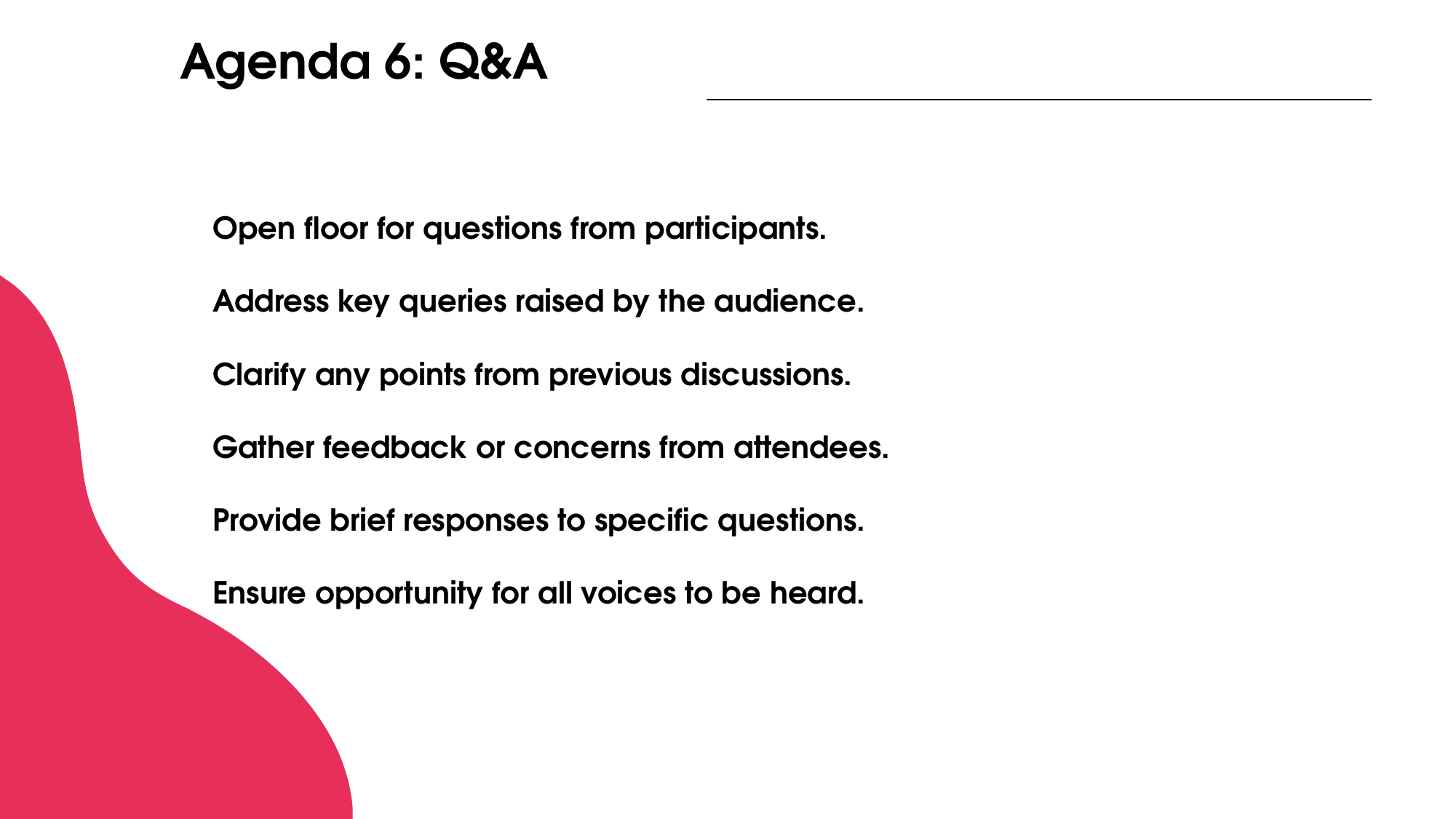

Agenda 6: Q&A

       Open floor for questions from participants.

       Address key queries raised by the audience.

       Clarify any points from previous discussions.

       Gather feedback or concerns from attendees.

       Provide brief responses to specific questions.

       Ensure opportunity for all voices to be heard.